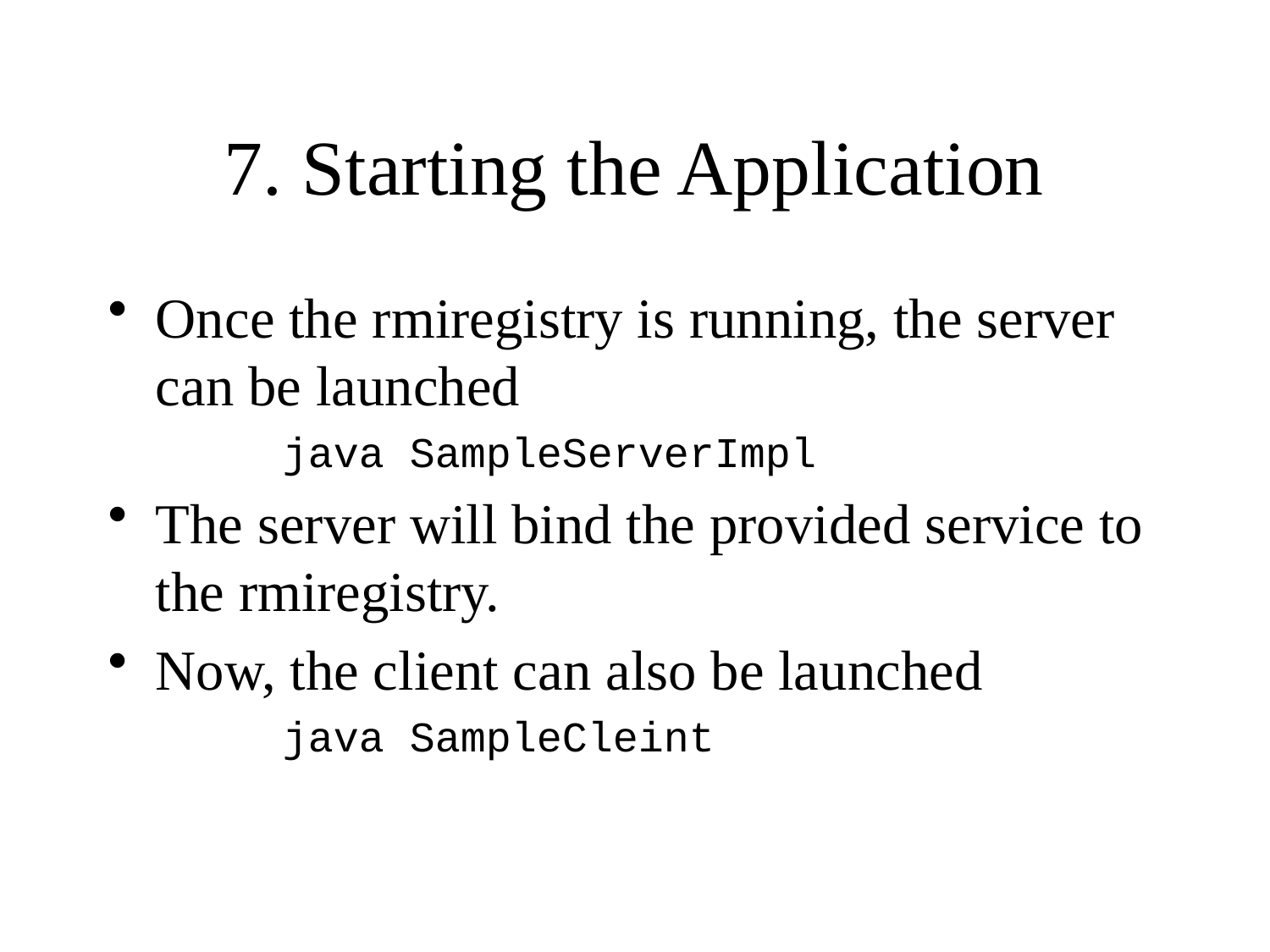

# 7. Starting the Application
Once the rmiregistry is running, the server can be launched
 		java SampleServerImpl
The server will bind the provided service to the rmiregistry.
Now, the client can also be launched
		java SampleCleint